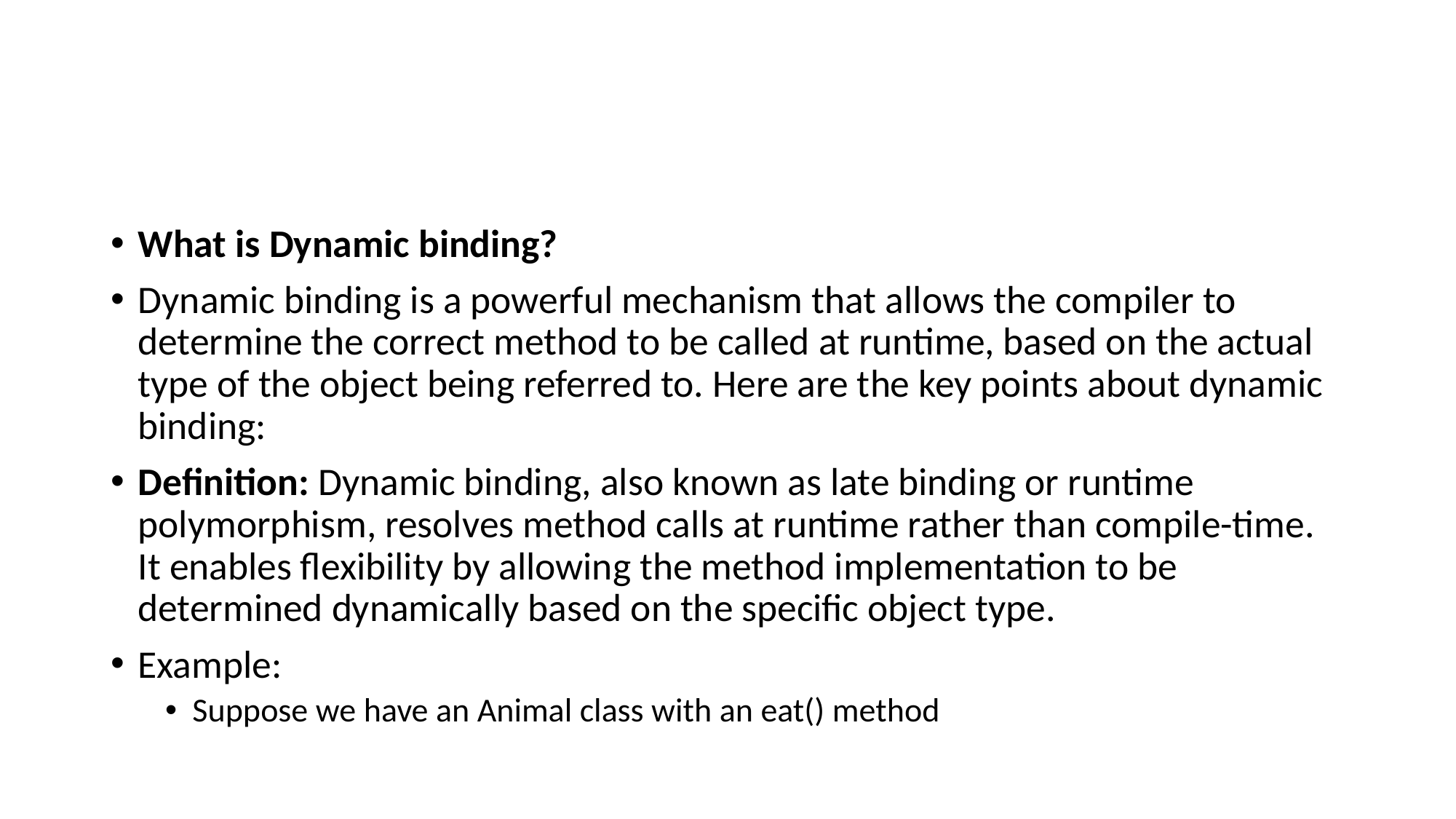

#
What is Dynamic binding?
Dynamic binding is a powerful mechanism that allows the compiler to determine the correct method to be called at runtime, based on the actual type of the object being referred to. Here are the key points about dynamic binding:
Definition: Dynamic binding, also known as late binding or runtime polymorphism, resolves method calls at runtime rather than compile-time. It enables flexibility by allowing the method implementation to be determined dynamically based on the specific object type.
Example:
Suppose we have an Animal class with an eat() method